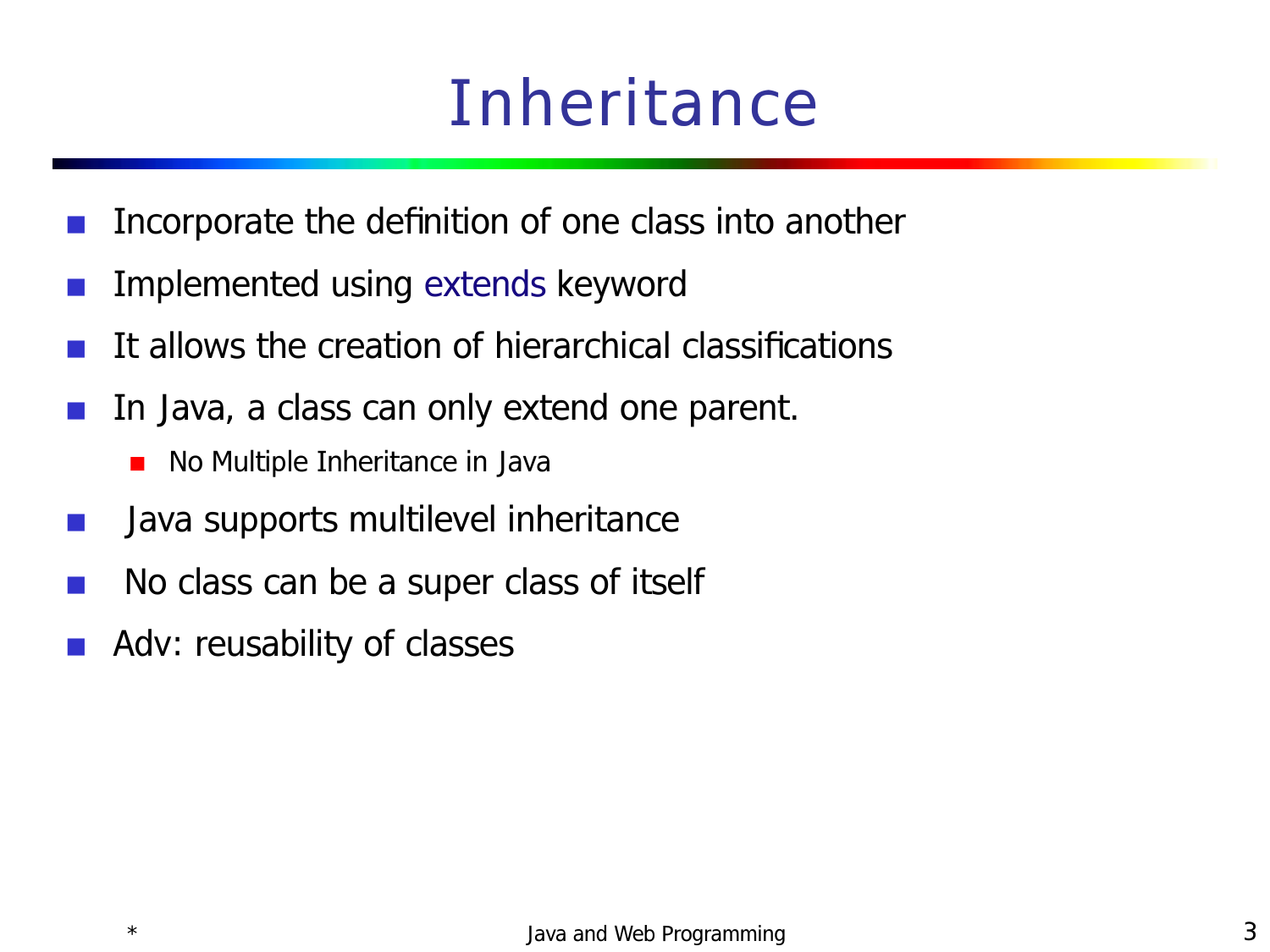

# Inheritance
Incorporate the definition of one class into another
Implemented using extends keyword
It allows the creation of hierarchical classifications
In Java, a class can only extend one parent.
No Multiple Inheritance in Java
 Java supports multilevel inheritance
 No class can be a super class of itself
Adv: reusability of classes
*
3
Java and Web Programming